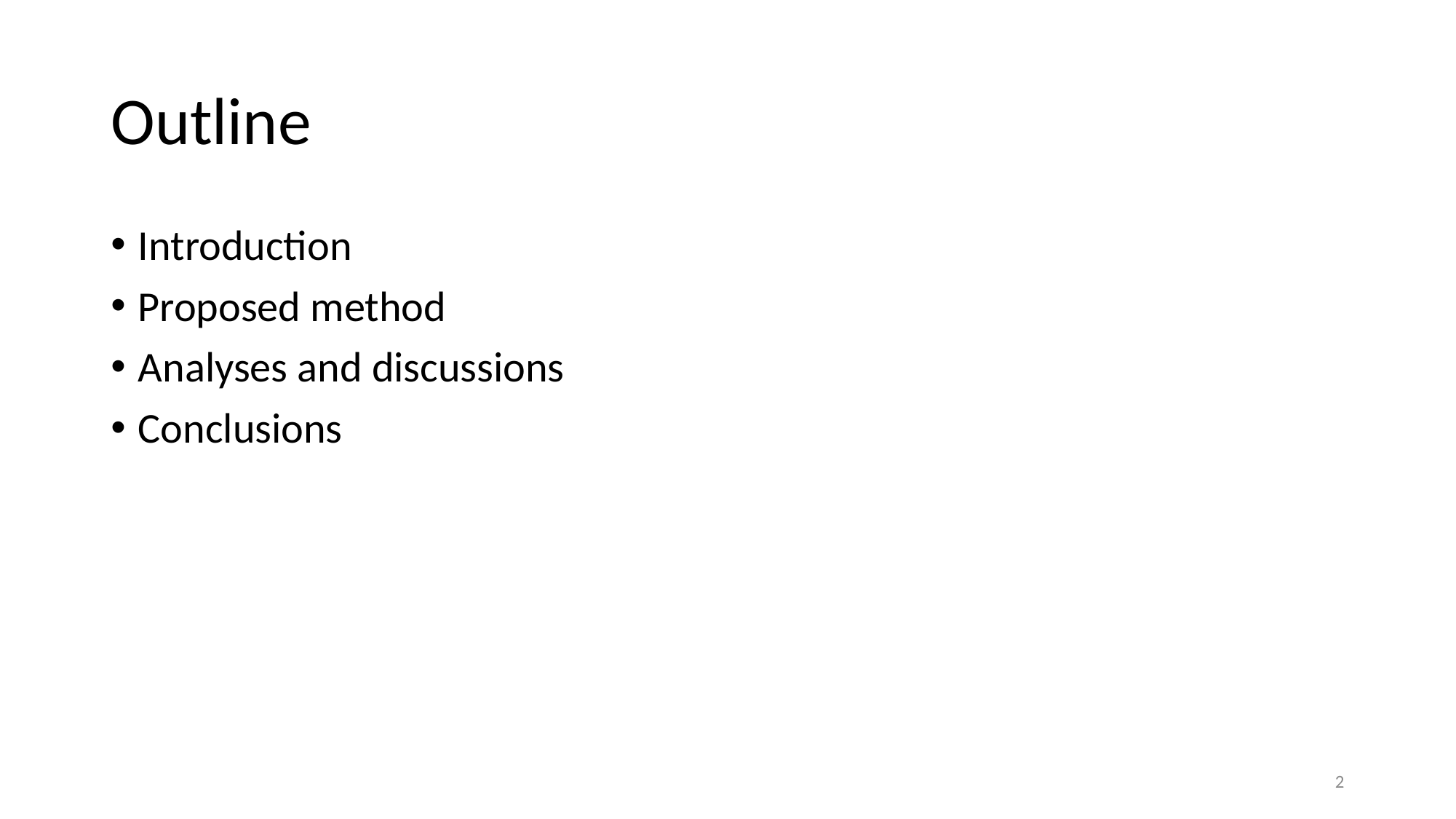

# Outline
Introduction
Proposed method
Analyses and discussions
Conclusions
2